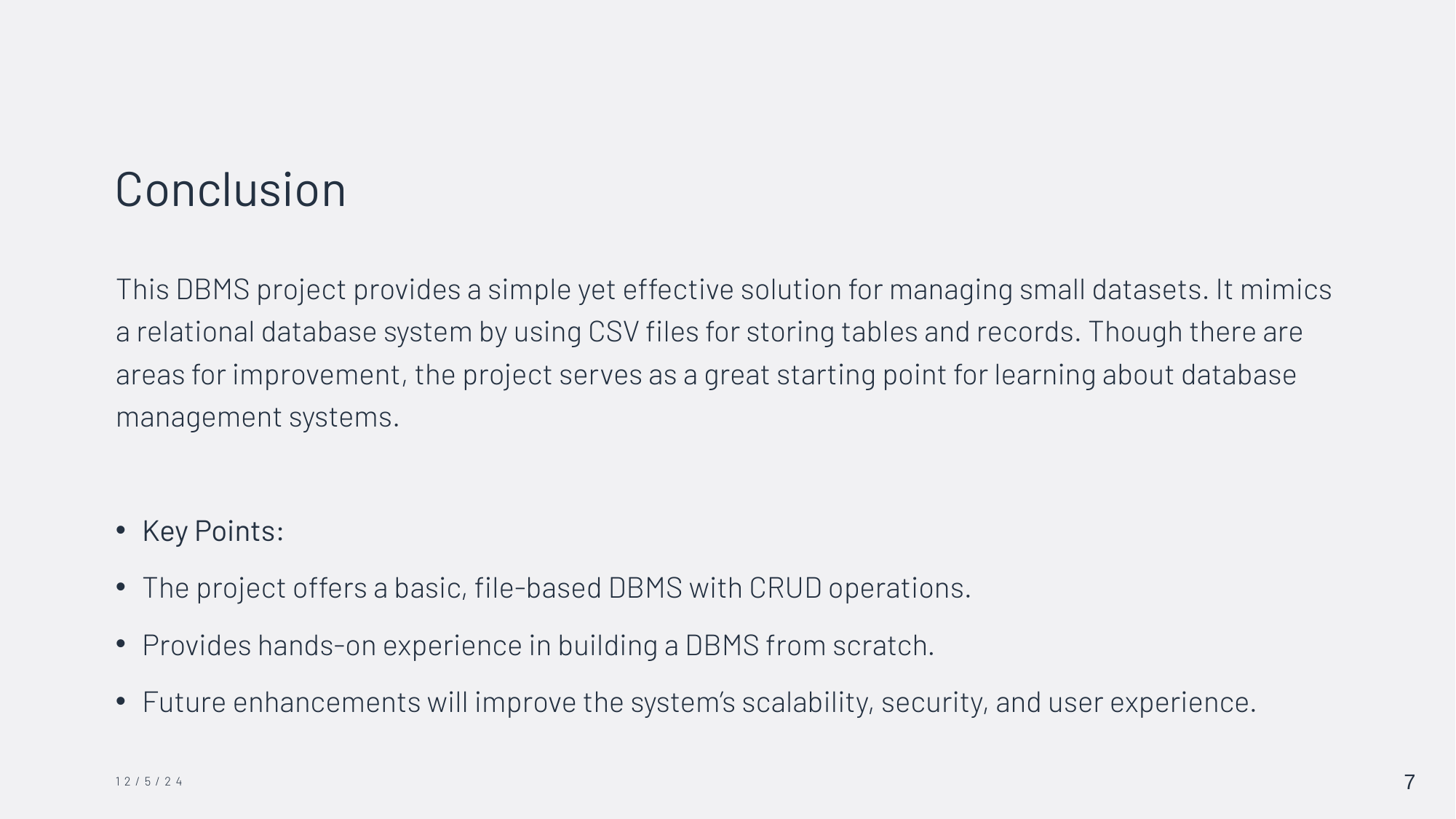

# Conclusion
This DBMS project provides a simple yet effective solution for managing small datasets. It mimics a relational database system by using CSV files for storing tables and records. Though there are areas for improvement, the project serves as a great starting point for learning about database management systems.

Key Points:
The project offers a basic, file-based DBMS with CRUD operations.
Provides hands-on experience in building a DBMS from scratch.
Future enhancements will improve the system’s scalability, security, and user experience.

12/5/24
7